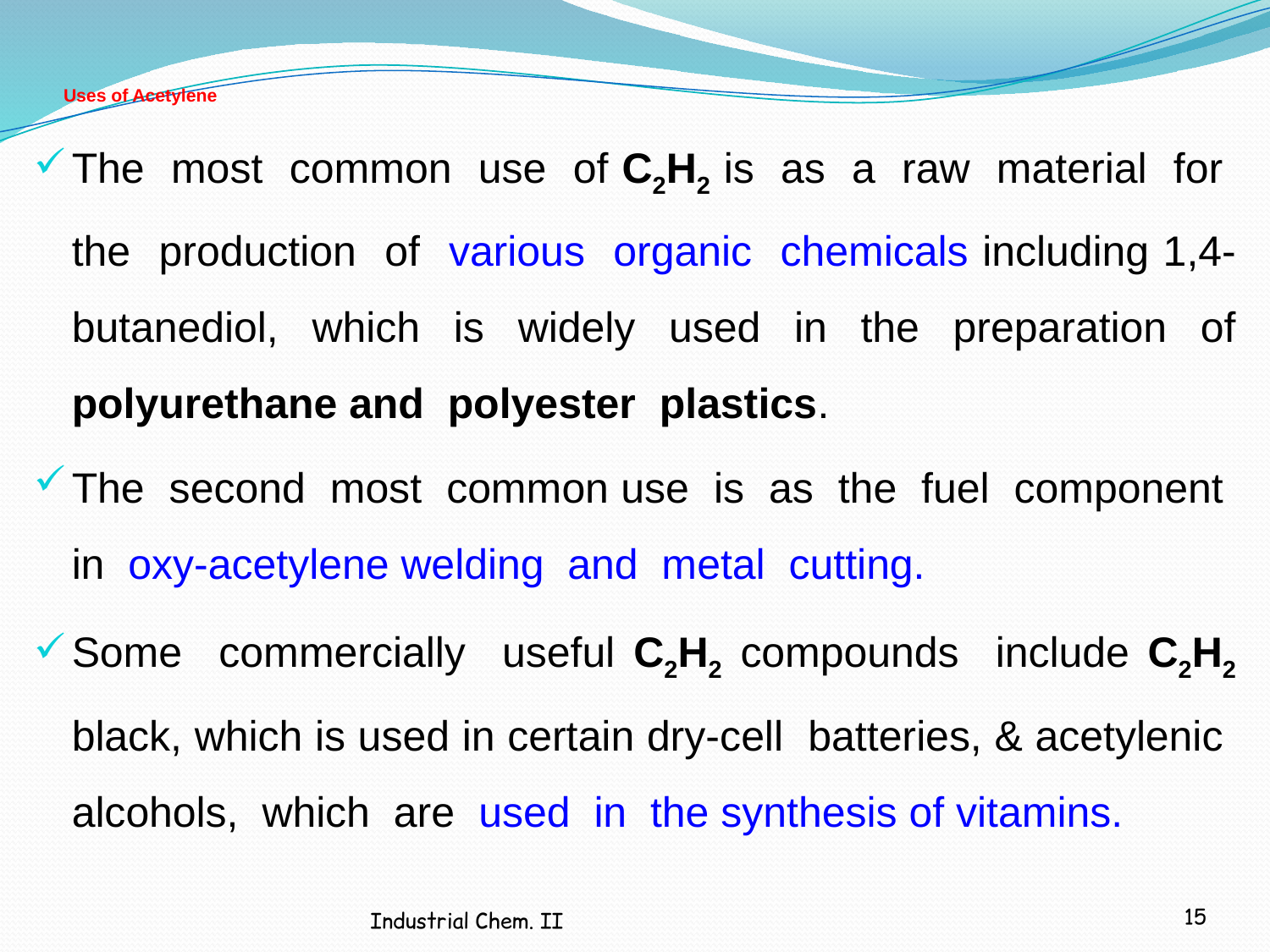

# Uses of Acetylene
The  most  common  use  of C2H2 is  as  a  raw  material  for  the  production  of  various  organic  chemicals including 1,4-butanediol, which is widely used in the preparation of polyurethane and  polyester  plastics.
The  second  most  common use  is  as  the  fuel  component  in  oxy-acetylene welding  and  metal  cutting.
Some  commercially  useful C2H2 compounds  include C2H2 black, which is used in certain dry-cell  batteries, & acetylenic  alcohols,  which  are  used  in  the synthesis of vitamins.
Industrial Chem. II
15